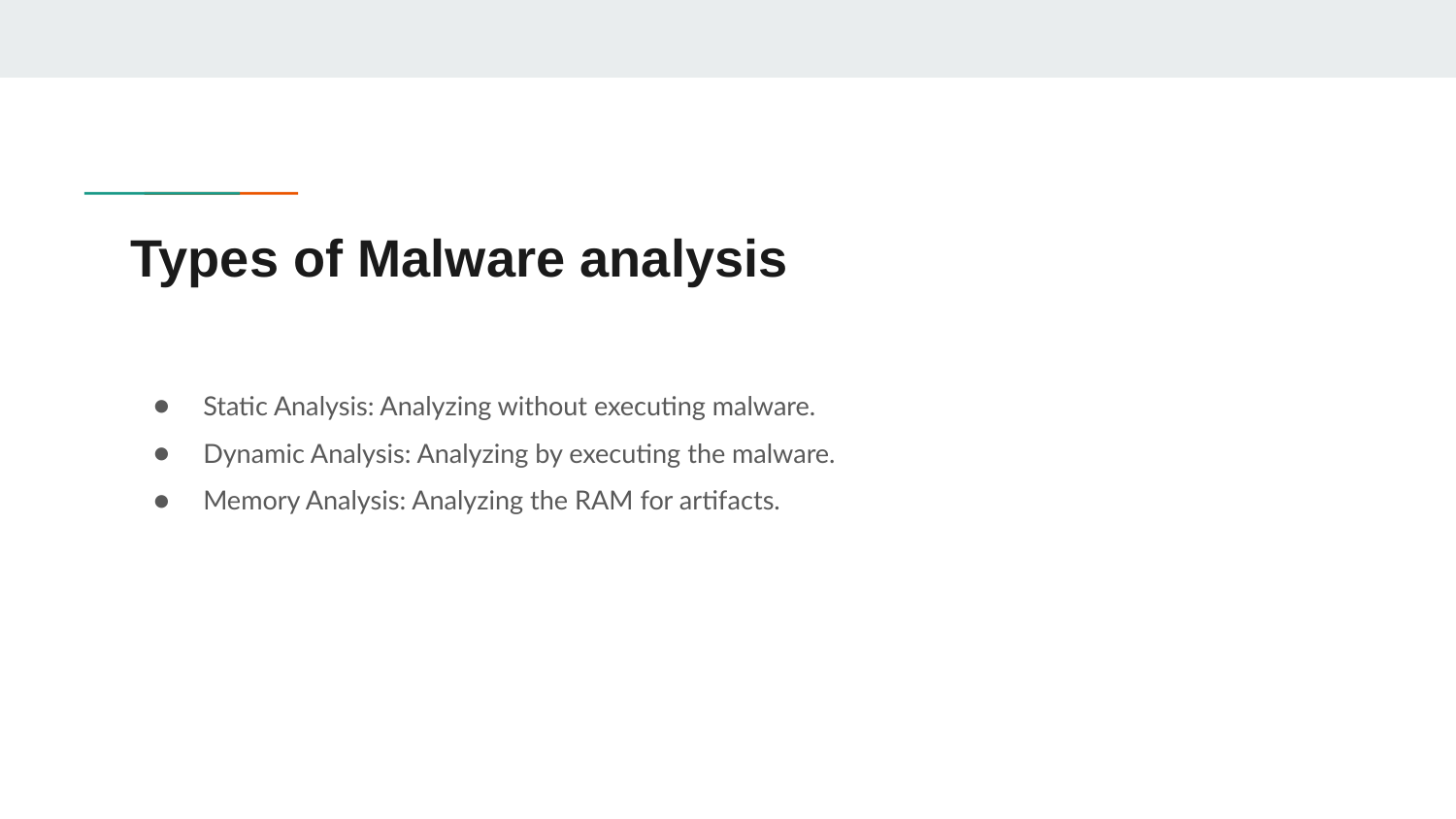

# Types of Malware analysis

Static Analysis: Analyzing without executing malware.
Dynamic Analysis: Analyzing by executing the malware.
Memory Analysis: Analyzing the RAM for artifacts.